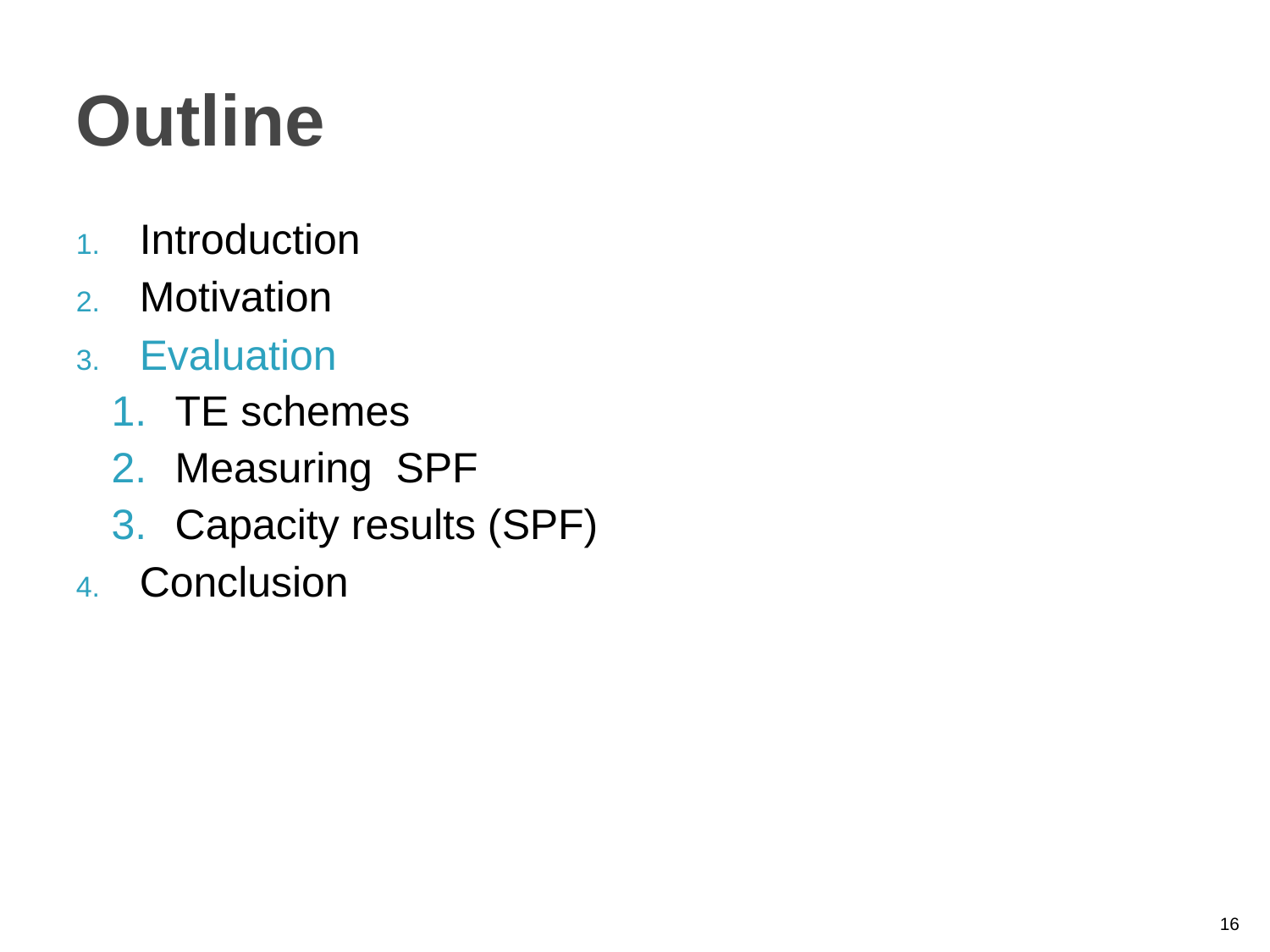

# Outline
Introduction
Motivation
Evaluation
TE schemes
Measuring  SPF
Capacity results (SPF)
Conclusion

16